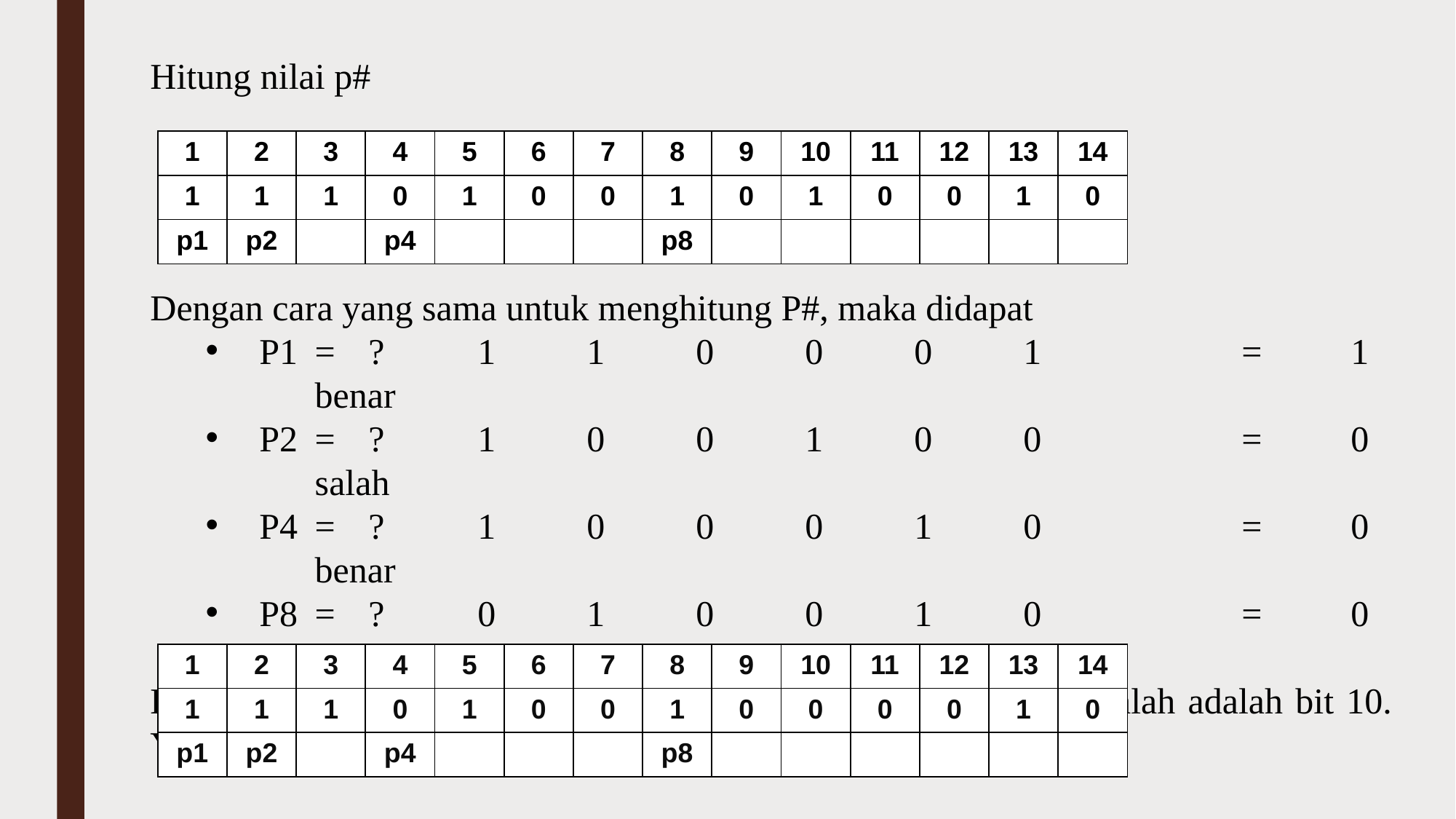

Hitung nilai p#

| 1 | 2 | 3 | 4 | 5 | 6 | 7 | 8 | 9 | 10 | 11 | 12 | 13 | 14 |
| --- | --- | --- | --- | --- | --- | --- | --- | --- | --- | --- | --- | --- | --- |
| 1 | 1 | 1 | 0 | 1 | 0 | 0 | 1 | 0 | 1 | 0 | 0 | 1 | 0 |
| p1 | p2 |  | p4 |  |  |  | p8 |  |  |  |  |  |  |
Dengan cara yang sama untuk menghitung P#, maka didapat
P1	=	?	1	1	0	0	0	1		=	1	benar
P2	=	?	1	0	0	1	0	0		=	0 	salah
P4	=	?	1	0	0	0	1	0		=	0	benar
P8	=	?	0	1	0	0	1	0		=	0	salah
Bit yang salah dijumlahkan, maka 2 + 8 = 10, berarti bit yang salah adalah bit 10. Yang diterima adalah bit 1, maka harus diganti dengan bit 0
| 1 | 2 | 3 | 4 | 5 | 6 | 7 | 8 | 9 | 10 | 11 | 12 | 13 | 14 |
| --- | --- | --- | --- | --- | --- | --- | --- | --- | --- | --- | --- | --- | --- |
| 1 | 1 | 1 | 0 | 1 | 0 | 0 | 1 | 0 | 0 | 0 | 0 | 1 | 0 |
| p1 | p2 |  | p4 |  |  |  | p8 |  |  |  |  |  |  |